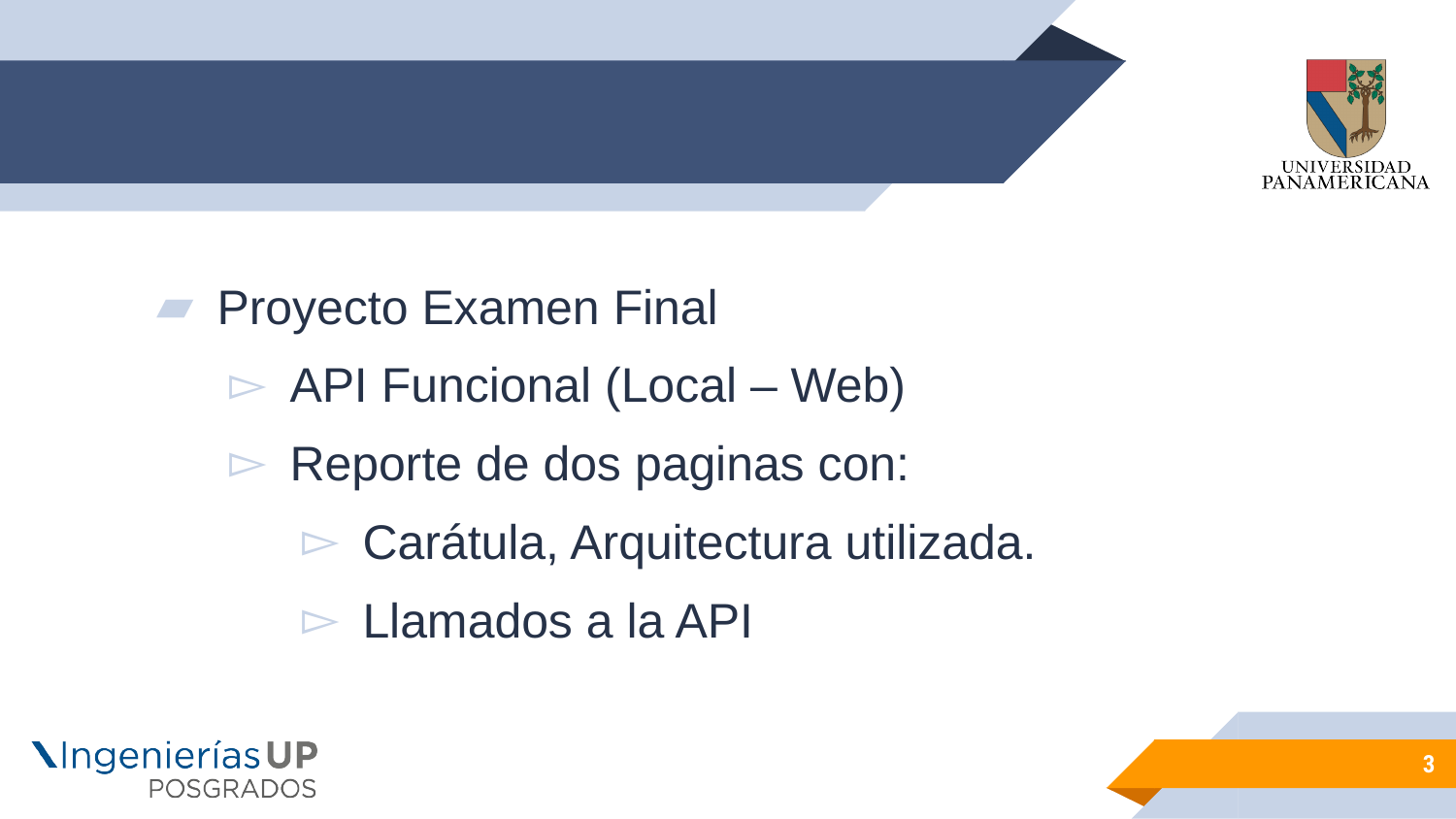

#
Proyecto Examen Final
API Funcional (Local – Web)
Reporte de dos paginas con:
Carátula, Arquitectura utilizada.
Llamados a la API
3